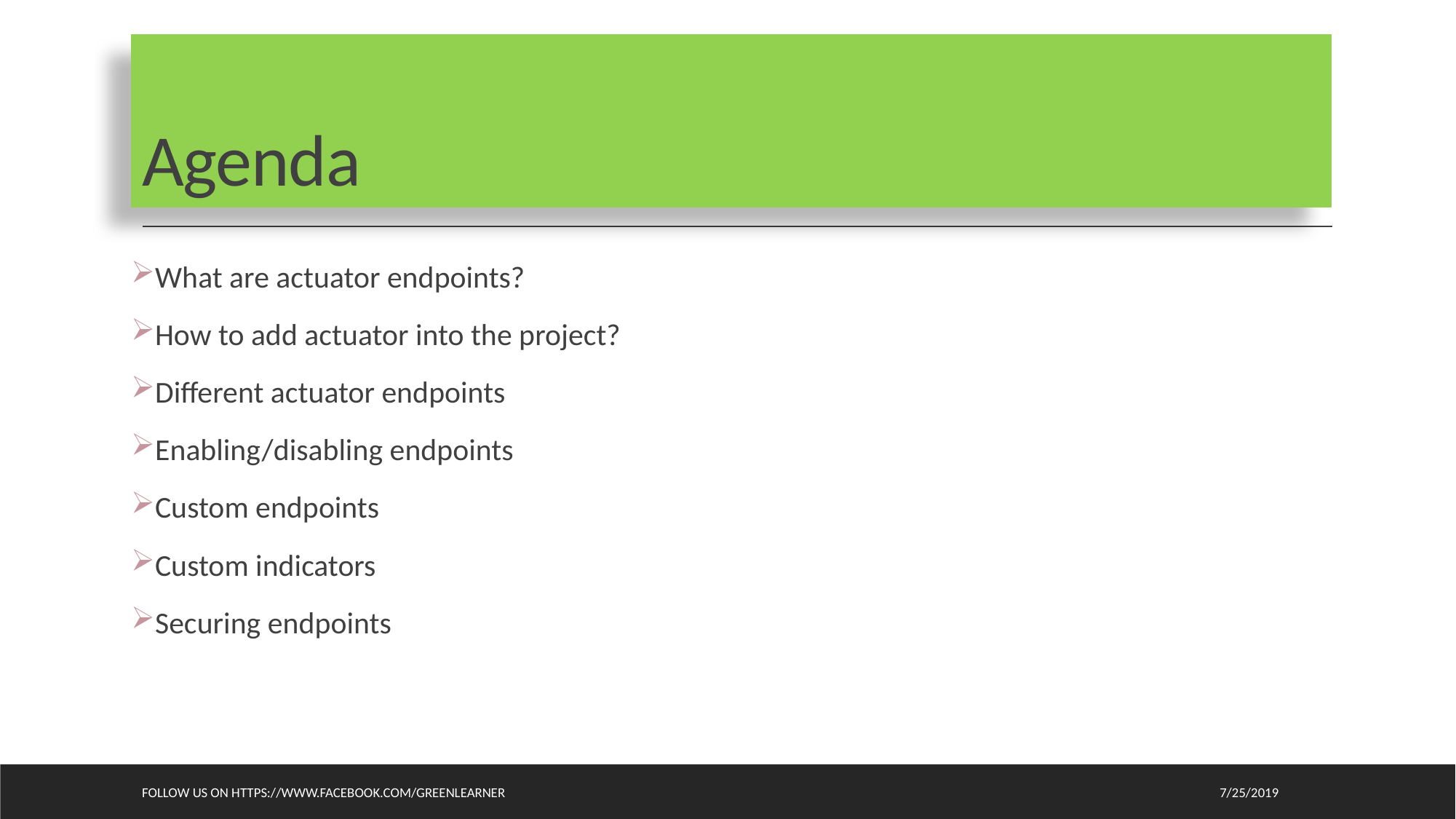

# Agenda
What are actuator endpoints?
How to add actuator into the project?
Different actuator endpoints
Enabling/disabling endpoints
Custom endpoints
Custom indicators
Securing endpoints
Follow us on https://www.facebook.com/greenlearner
7/25/2019